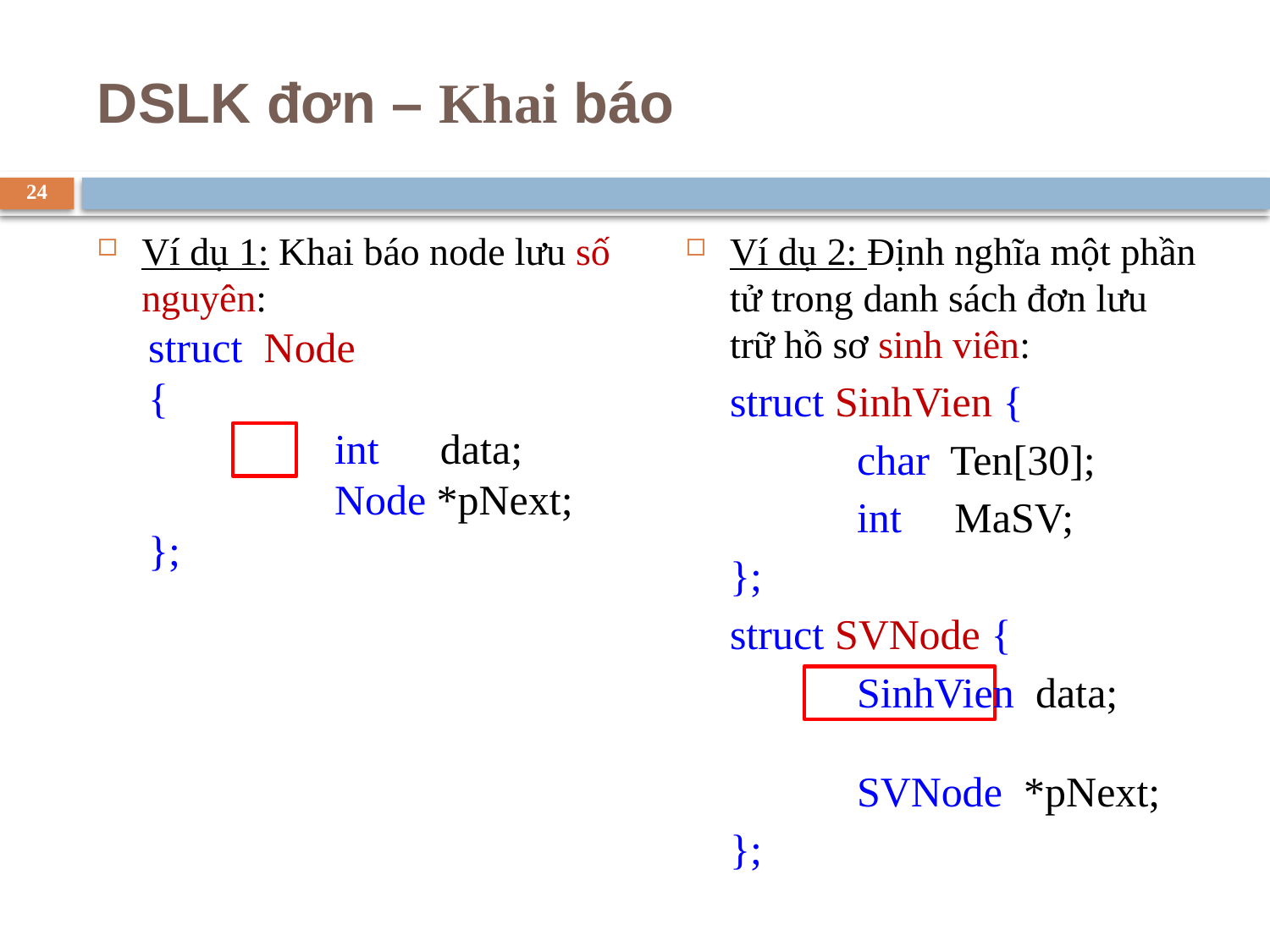

# DSLK đơn – Khai báo
24
Ví dụ 1: Khai báo node lưu số nguyên:
struct  Node
{
		  int  	data;
		  Node *pNext;
};

Ví dụ 2: Định nghĩa một phần tử trong danh sách đơn lưu trữ hồ sơ sinh viên:
	struct SinhVien {
		char  Ten[30];
		int     MaSV;
	};
	struct SVNode {
		SinhVien  data;
		SVNode  *pNext;
	};